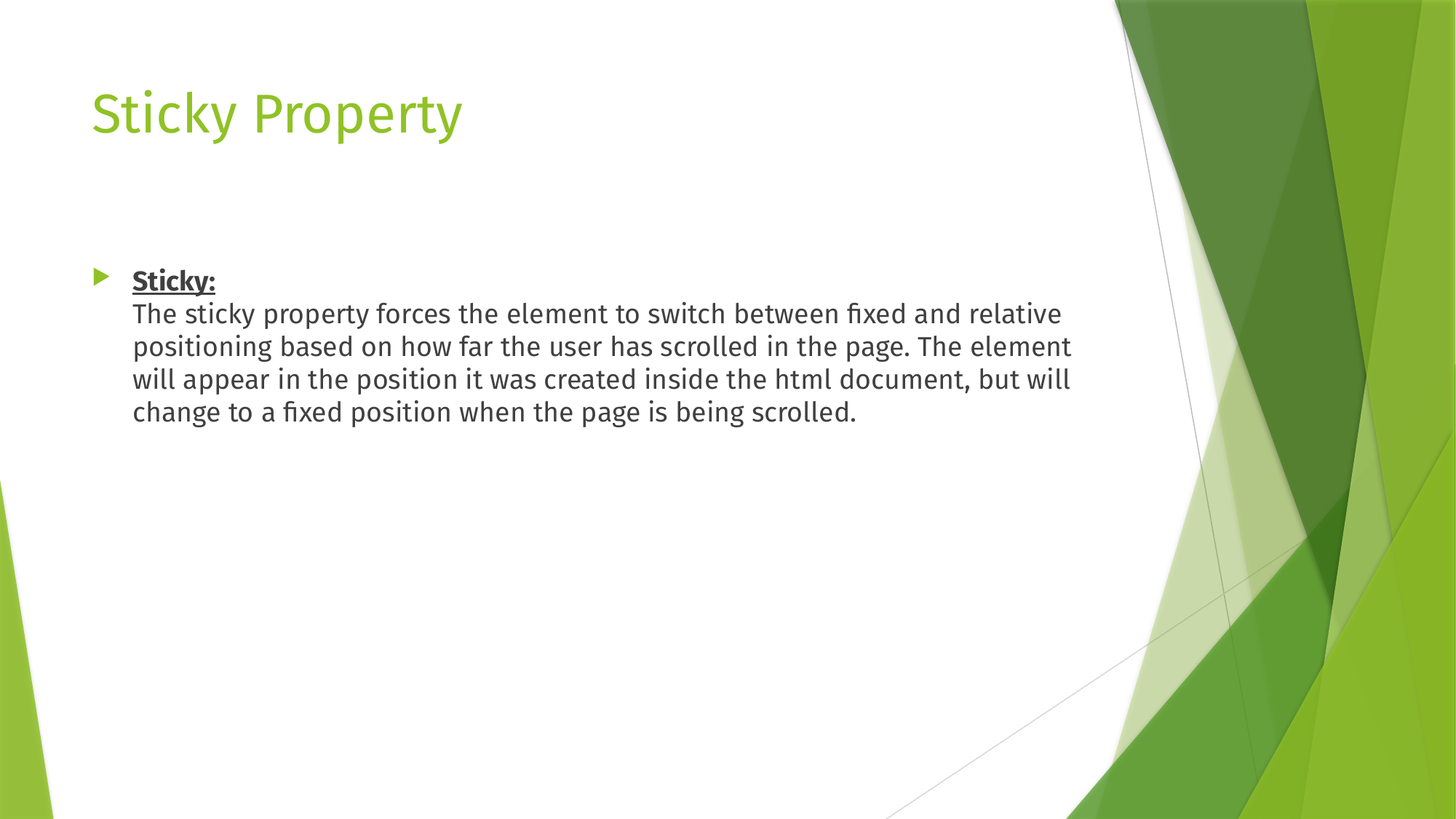

# Sticky Property
Sticky:
The sticky property forces the element to switch between fixed and relative positioning based on how far the user has scrolled in the page. The element will appear in the position it was created inside the html document, but will change to a fixed position when the page is being scrolled.